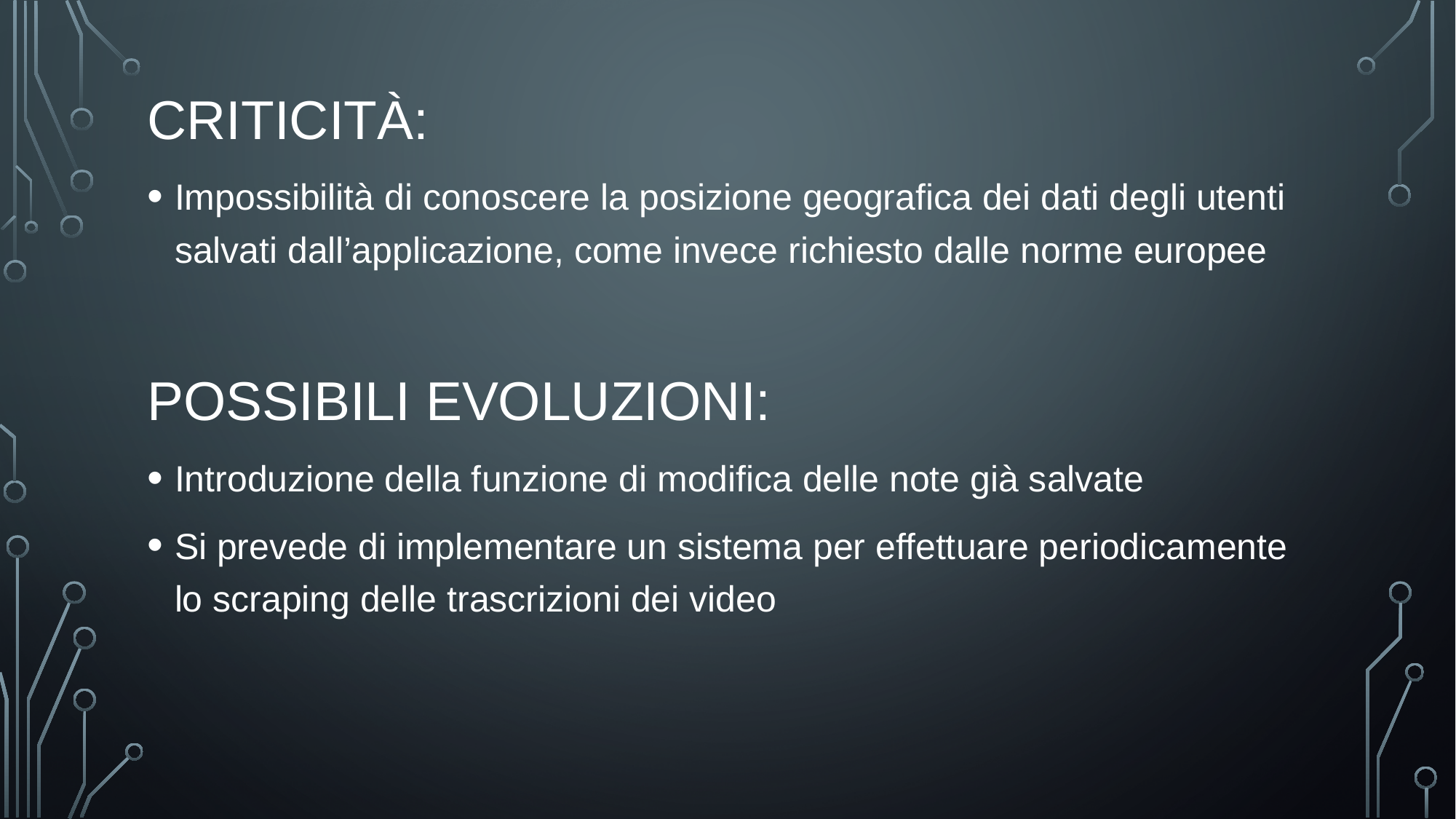

CRITICITÀ:
Impossibilità di conoscere la posizione geografica dei dati degli utenti salvati dall’applicazione, come invece richiesto dalle norme europee

POSSIBILI EVOLUZIONI:
Introduzione della funzione di modifica delle note già salvate
Si prevede di implementare un sistema per effettuare periodicamente lo scraping delle trascrizioni dei video